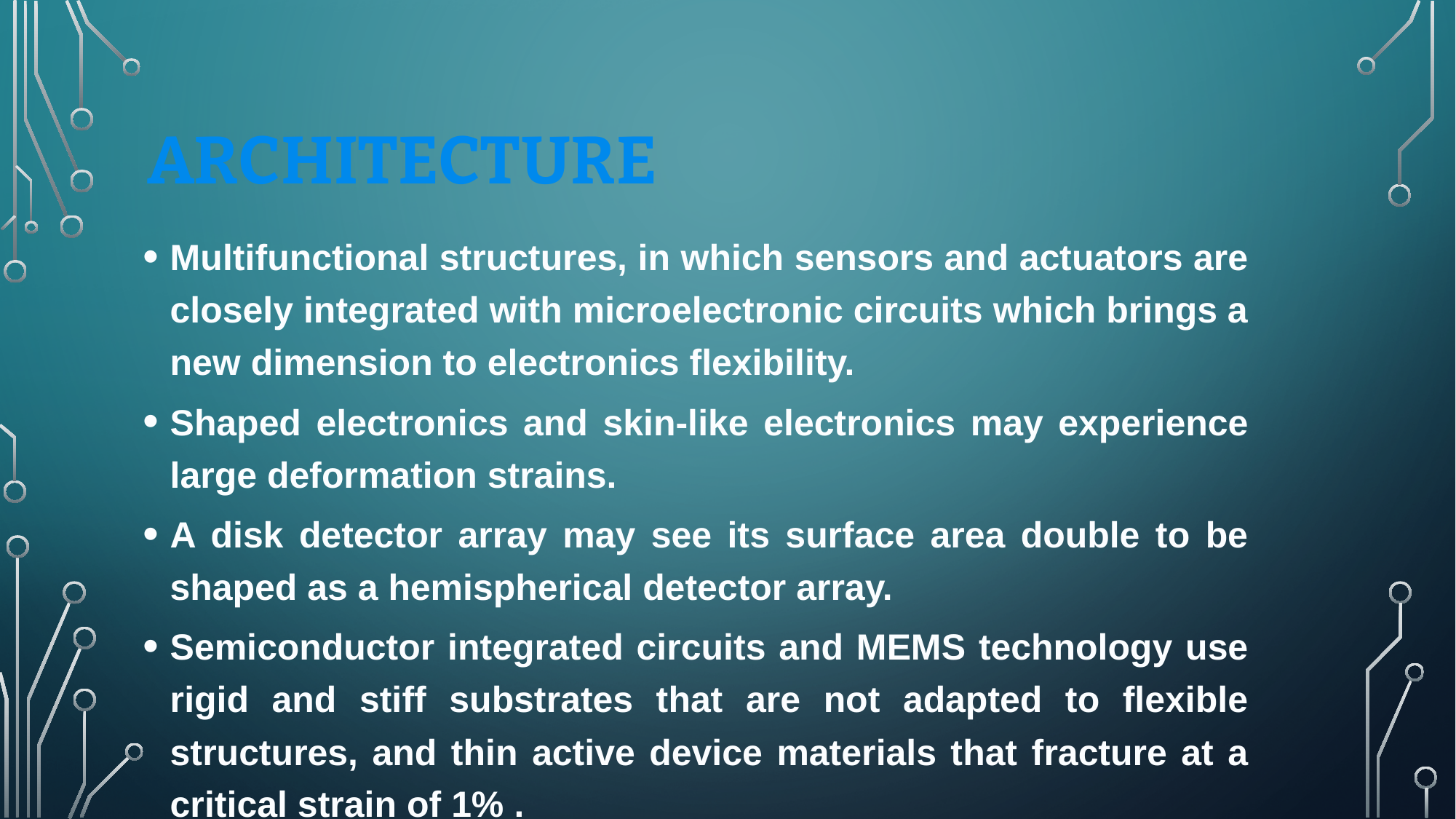

# ARCHITECTURE
Multifunctional structures, in which sensors and actuators are closely integrated with microelectronic circuits which brings a new dimension to electronics flexibility.
Shaped electronics and skin-like electronics may experience large deformation strains.
A disk detector array may see its surface area double to be shaped as a hemispherical detector array.
Semiconductor integrated circuits and MEMS technology use rigid and stiff substrates that are not adapted to flexible structures, and thin active device materials that fracture at a critical strain of 1% .